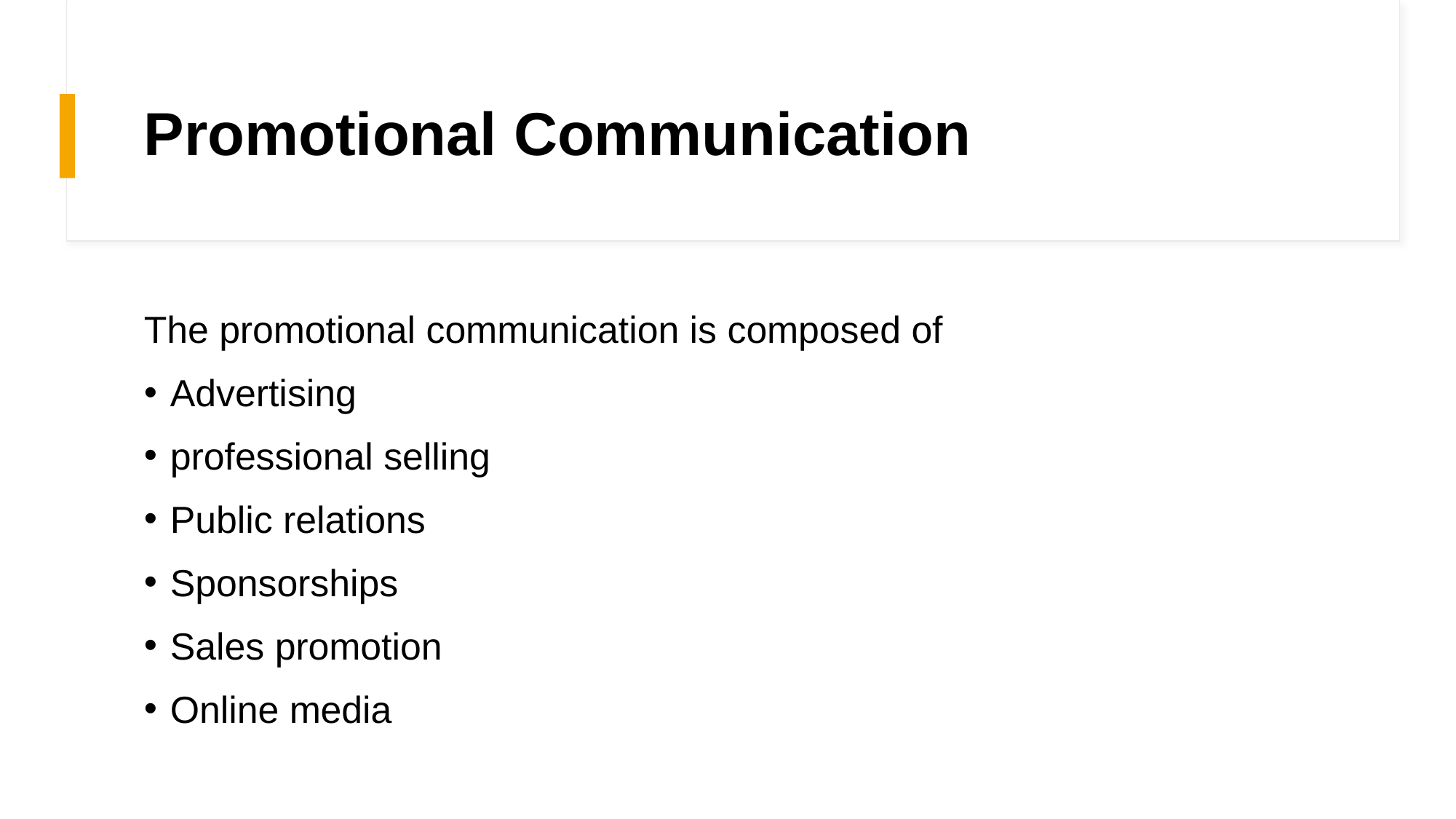

# Promotional Communication
The promotional communication is composed of
Advertising
professional selling
Public relations
Sponsorships
Sales promotion
Online media